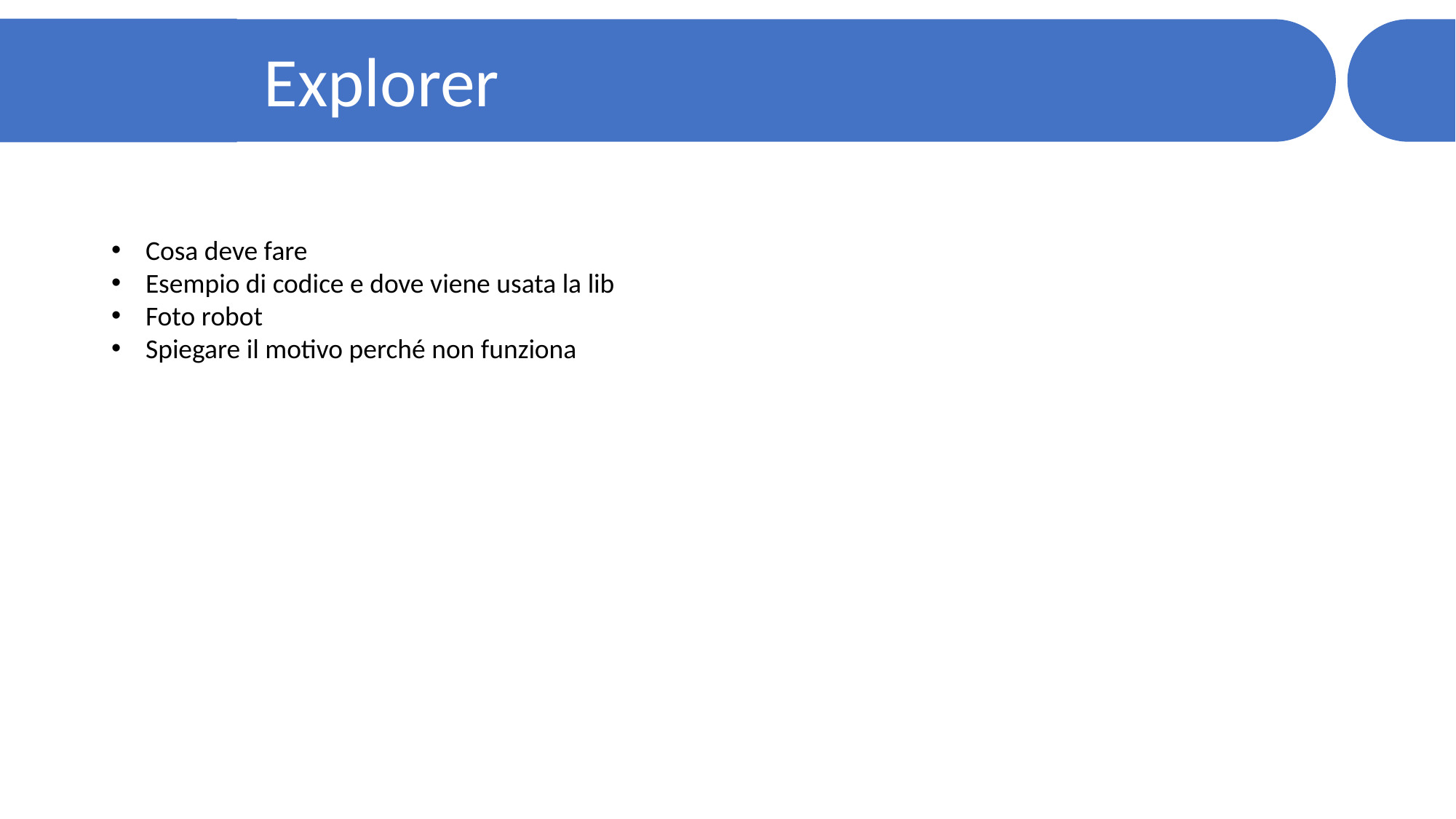

Explorer
Cosa deve fare
Esempio di codice e dove viene usata la lib
Foto robot
Spiegare il motivo perché non funziona